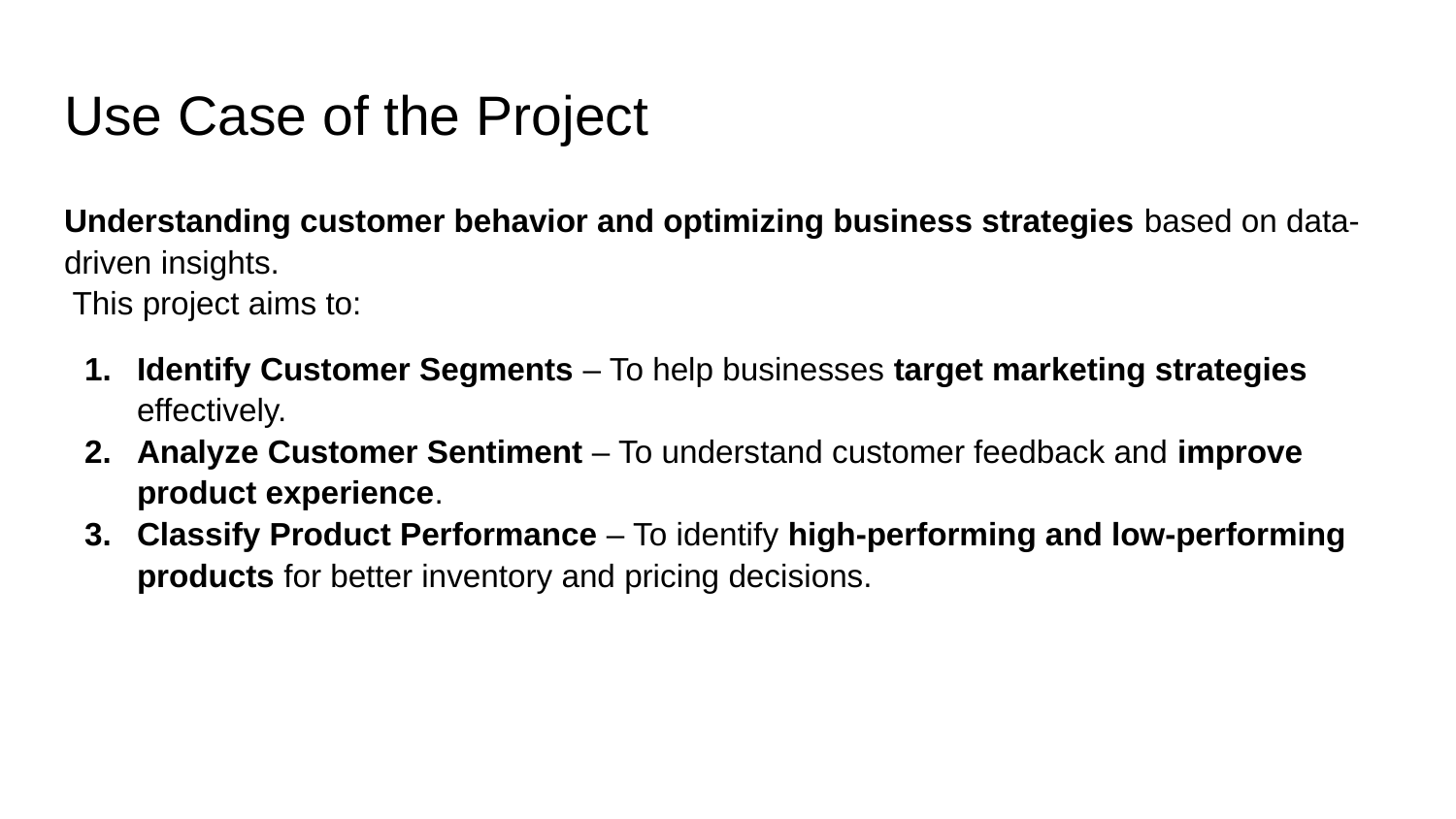

# Use Case of the Project
Understanding customer behavior and optimizing business strategies based on data-driven insights.
 This project aims to:
Identify Customer Segments – To help businesses target marketing strategies effectively.
Analyze Customer Sentiment – To understand customer feedback and improve product experience.
Classify Product Performance – To identify high-performing and low-performing products for better inventory and pricing decisions.